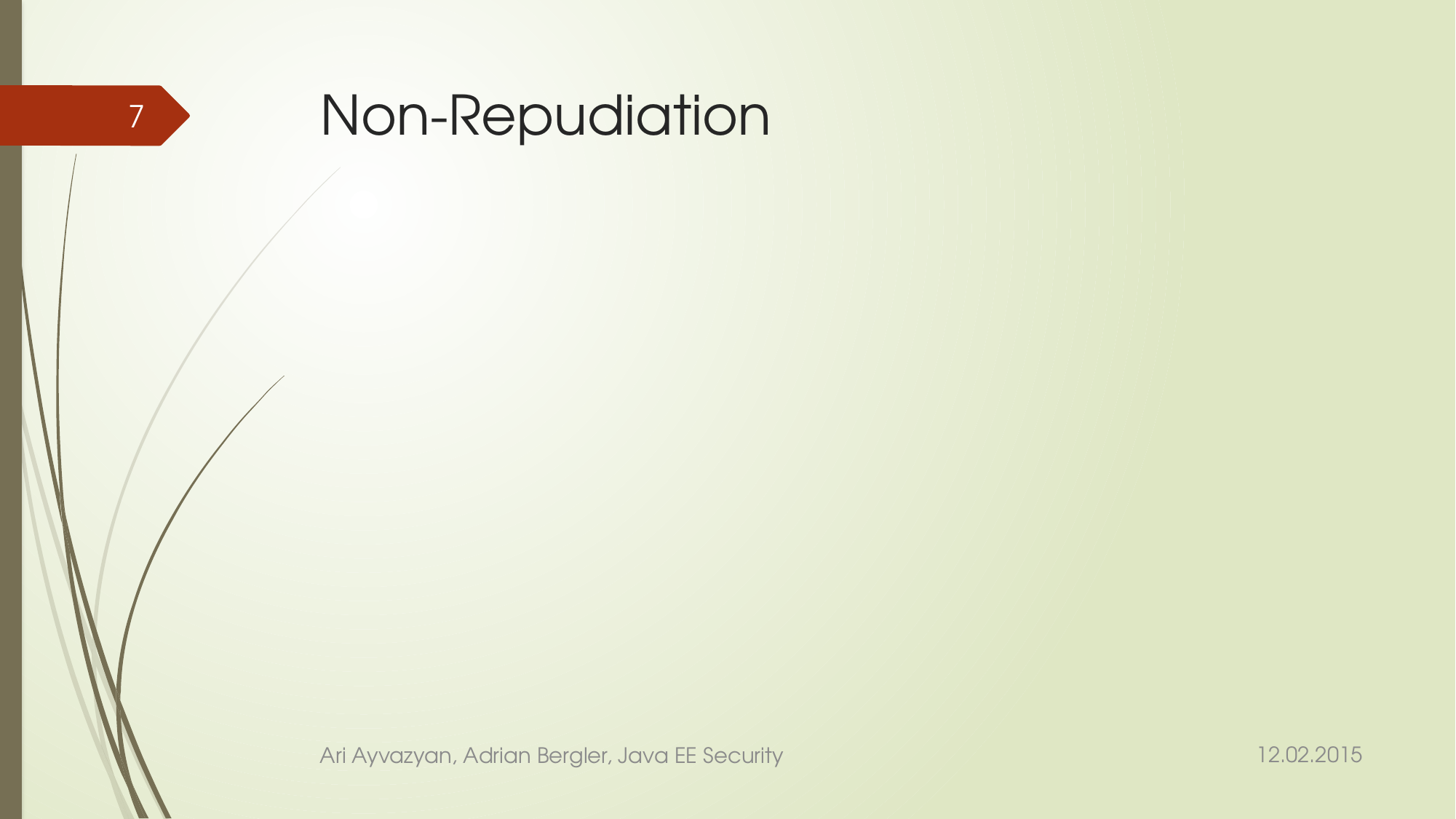

# Non-Repudiation
7

12.02.2015
Ari Ayvazyan, Adrian Bergler, Java EE Security